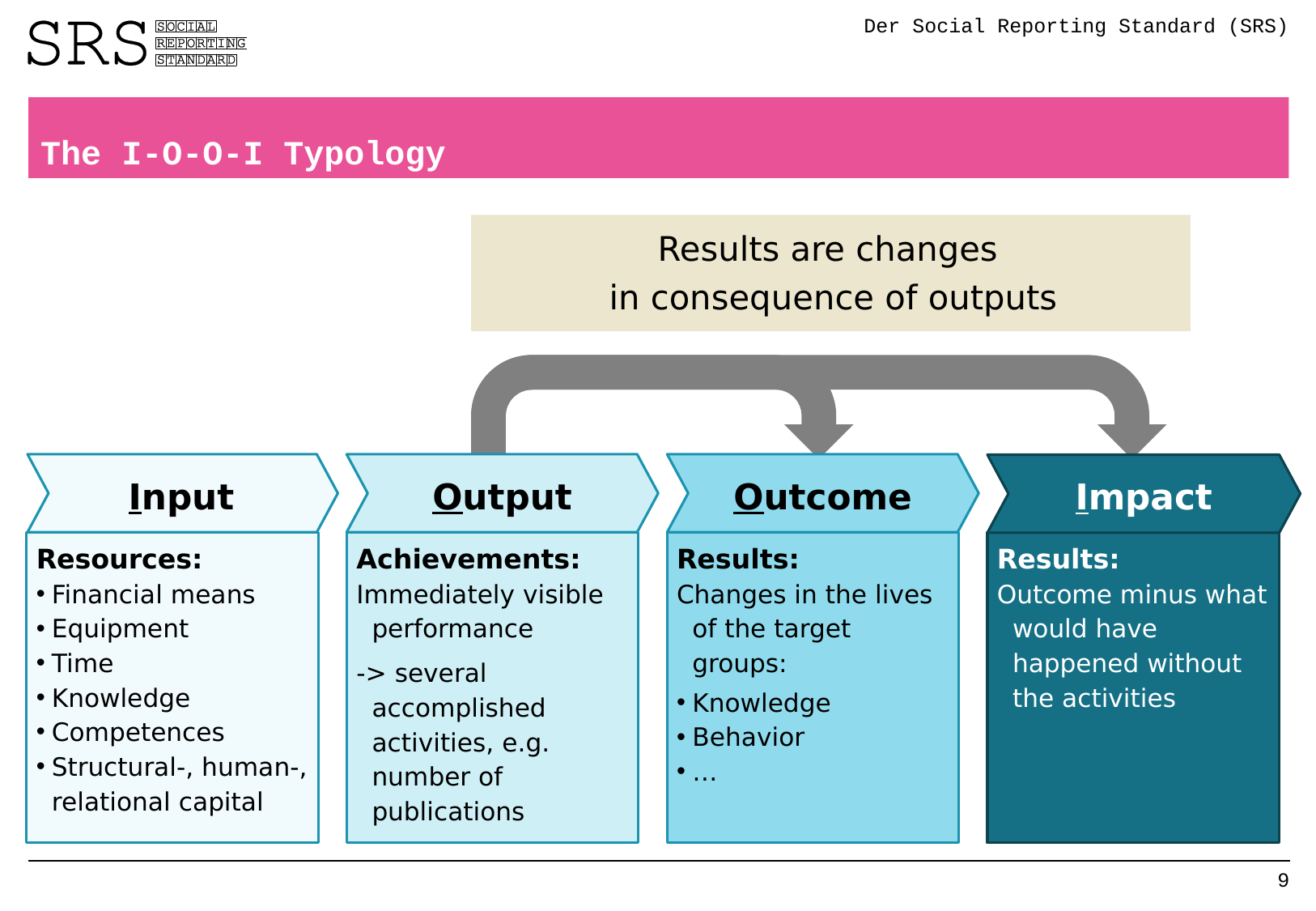

Der Social Reporting Standard (SRS)

The I-O-O-I Typology
Results are changes
in consequence of outputs

Input
Output
Outcome
Impact
Resources:
Financial means
Equipment
Time
Knowledge
Competences
Structural-, human-, relational capital
Achievements:
Immediately visible performance
-> several accomplished activities, e.g. number of publications
Results:
Changes in the lives of the target groups:
Knowledge
Behavior
…

Results:
Outcome minus what would have happened without the activities

9